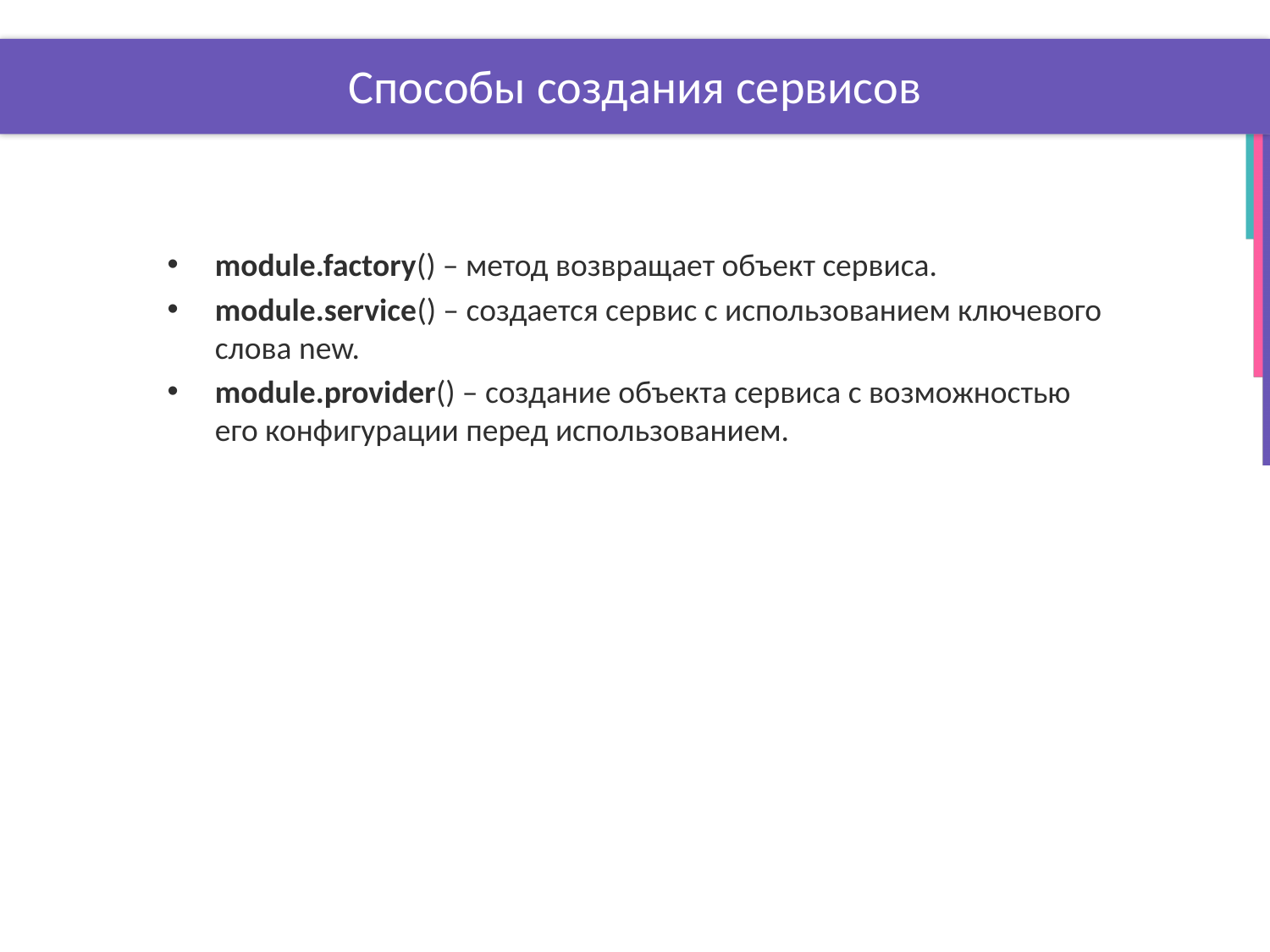

# Способы создания сервисов
module.factory() – метод возвращает объект сервиса.
module.service() – создается сервис с использованием ключевого слова new.
module.provider() – создание объекта сервиса с возможностью его конфигурации перед использованием.